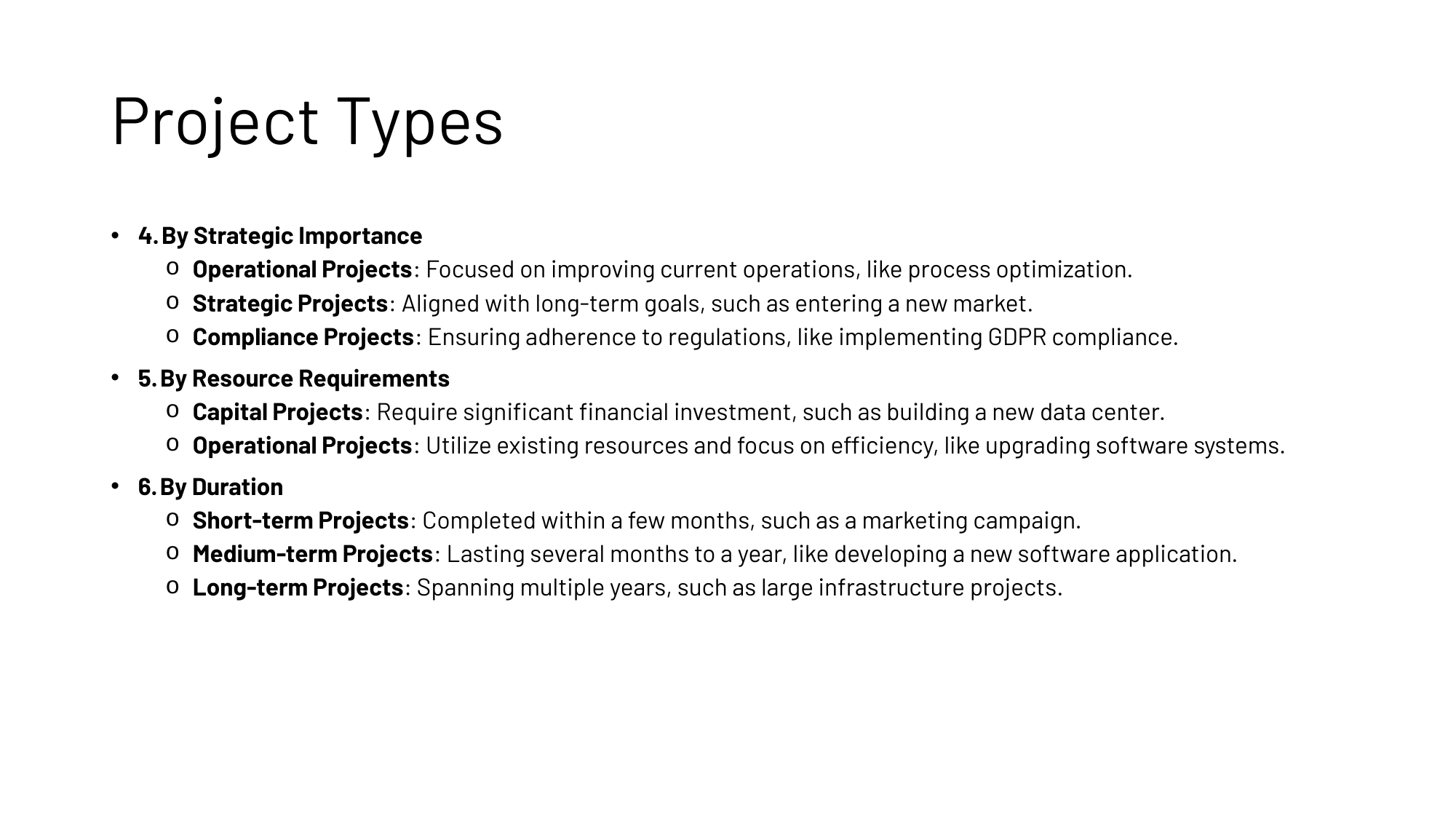

# Project Types
4. By Strategic Importance
Operational Projects: Focused on improving current operations, like process optimization.
Strategic Projects: Aligned with long-term goals, such as entering a new market.
Compliance Projects: Ensuring adherence to regulations, like implementing GDPR compliance.
5. By Resource Requirements
Capital Projects: Require significant financial investment, such as building a new data center.
Operational Projects: Utilize existing resources and focus on efficiency, like upgrading software systems.
6. By Duration
Short-term Projects: Completed within a few months, such as a marketing campaign.
Medium-term Projects: Lasting several months to a year, like developing a new software application.
Long-term Projects: Spanning multiple years, such as large infrastructure projects.